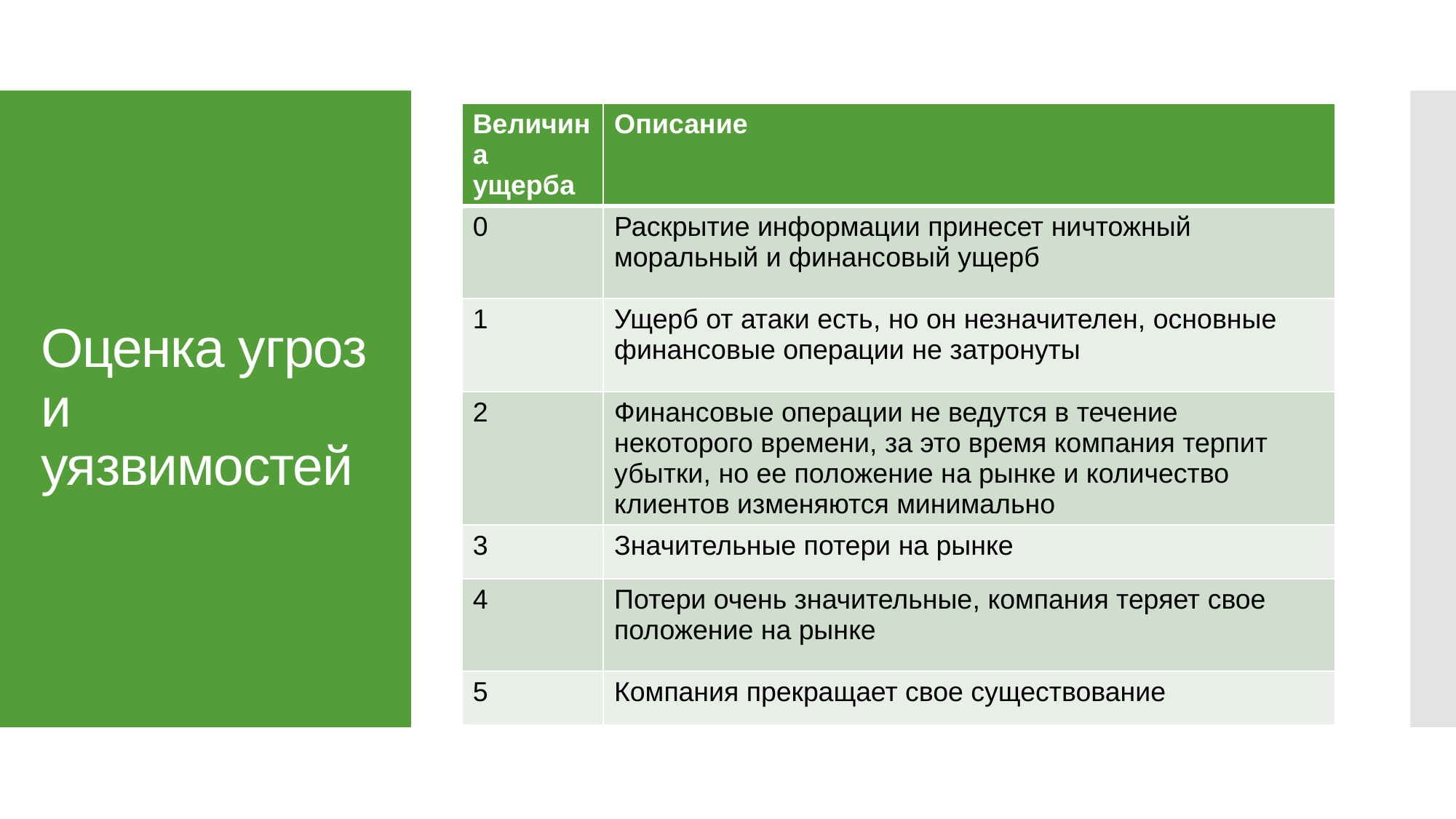

| Величина ущерба | Описание |
| --- | --- |
| 0 | Раскрытие информации принесет ничтожный моральный и финансовый ущерб |
| 1 | Ущерб от атаки есть, но он незначителен, основные финансовые операции не затронуты |
| 2 | Финансовые операции не ведутся в течение некоторого времени, за это время компания терпит убытки, но ее положение на рынке и количество клиентов изменяются минимально |
| 3 | Значительные потери на рынке |
| 4 | Потери очень значительные, компания теряет свое положение на рынке |
| 5 | Компания прекращает свое существование |
# Оценка угроз и уязвимостей